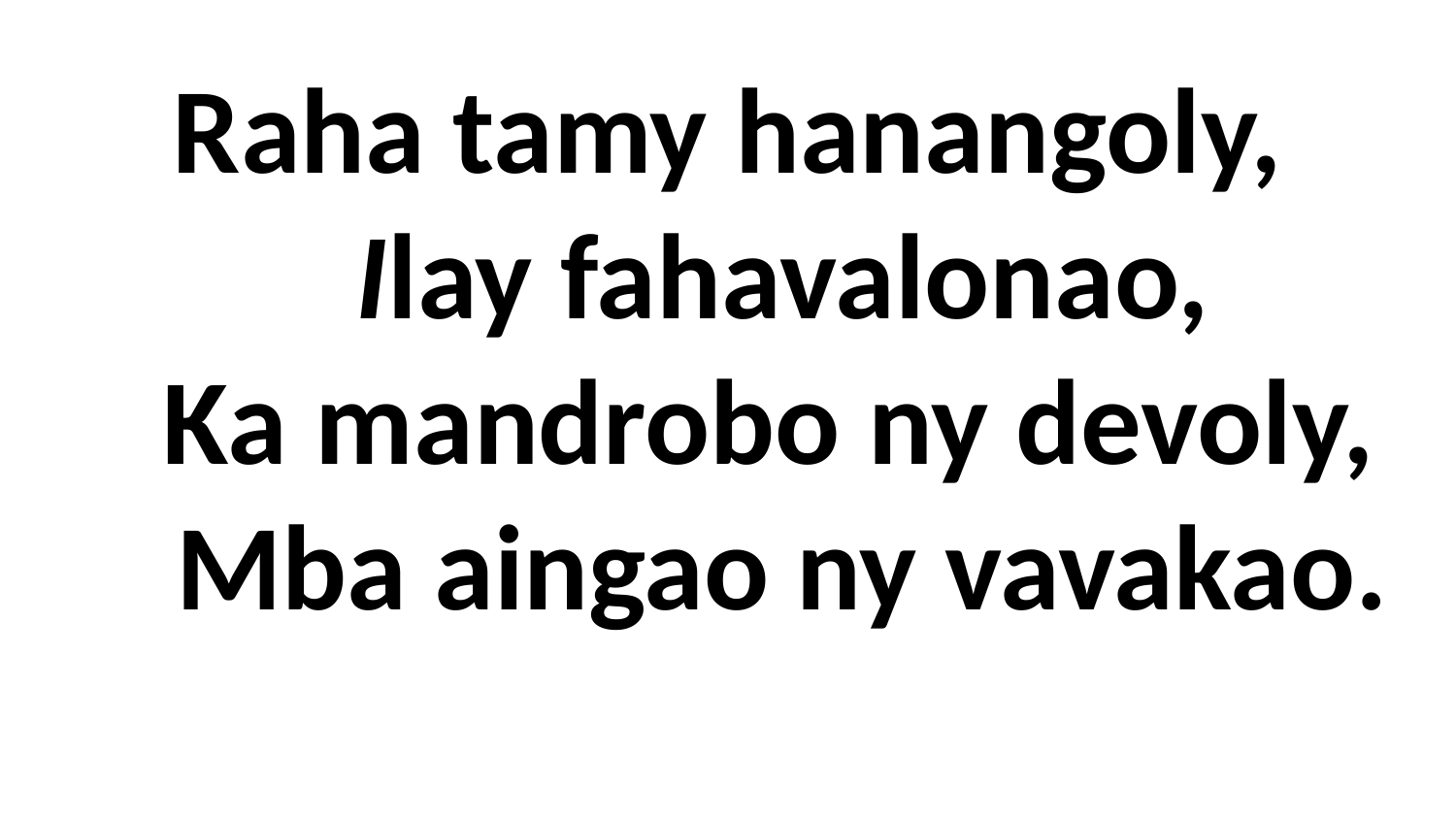

# Raha tamy hanangoly, Ilay fahavalonao, Ka mandrobo ny devoly, Mba aingao ny vavakao.